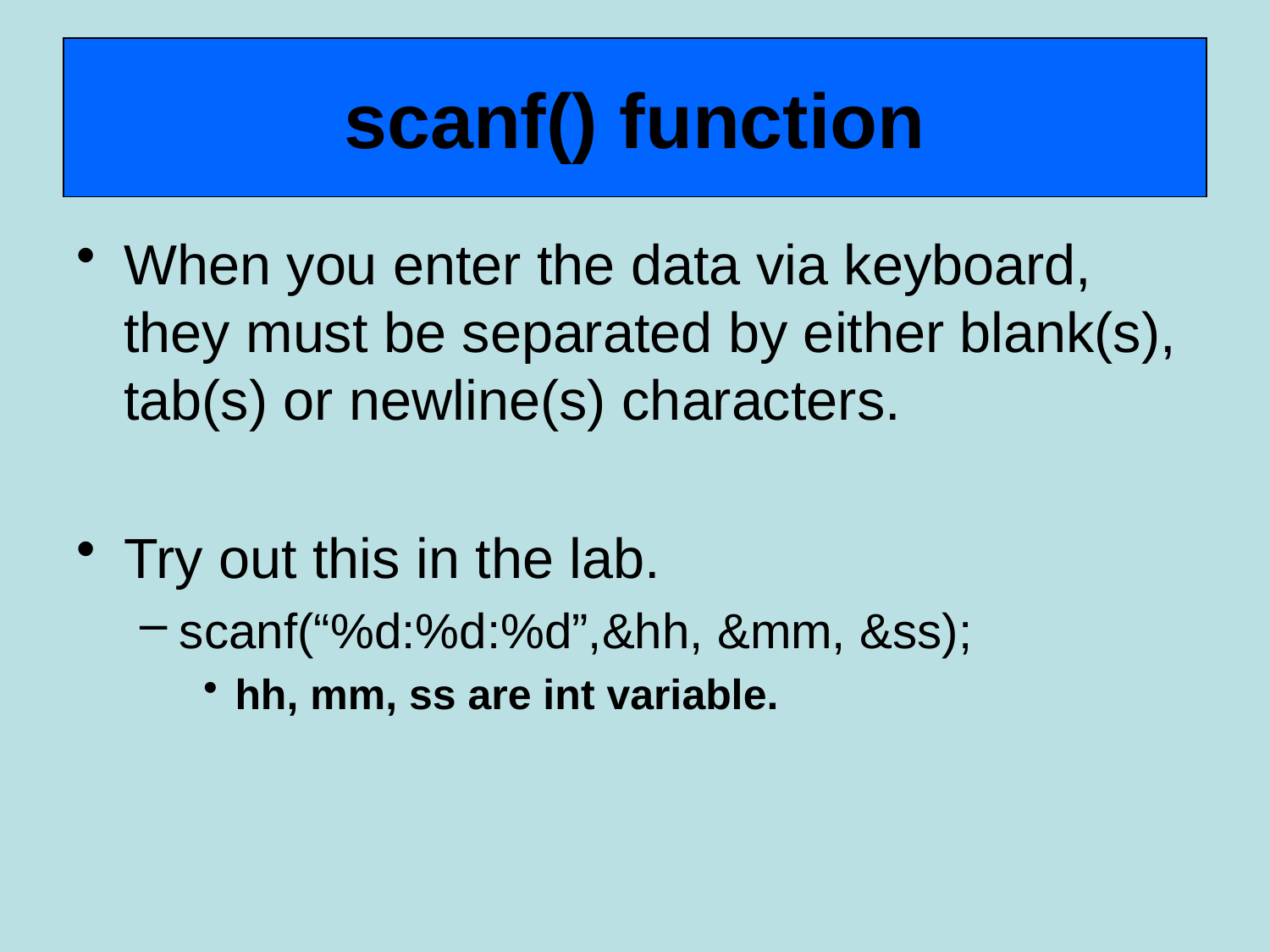

# scanf() function
When you enter the data via keyboard, they must be separated by either blank(s), tab(s) or newline(s) characters.

Try out this in the lab.
scanf(“%d:%d:%d”,&hh, &mm, &ss);
hh, mm, ss are int variable.